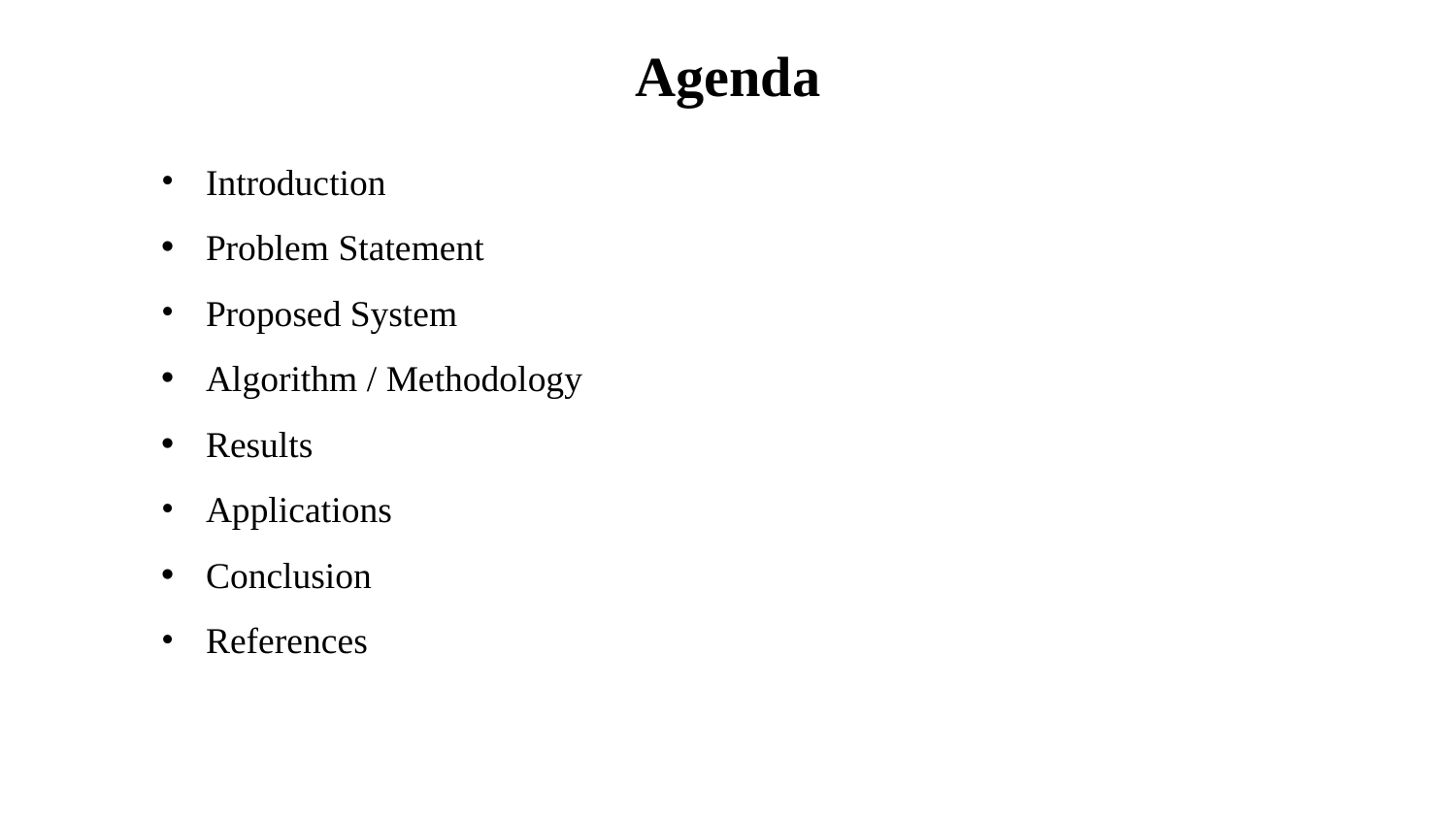

Agenda
Introduction
Problem Statement
Proposed System
Algorithm / Methodology
Results
Applications
Conclusion
References